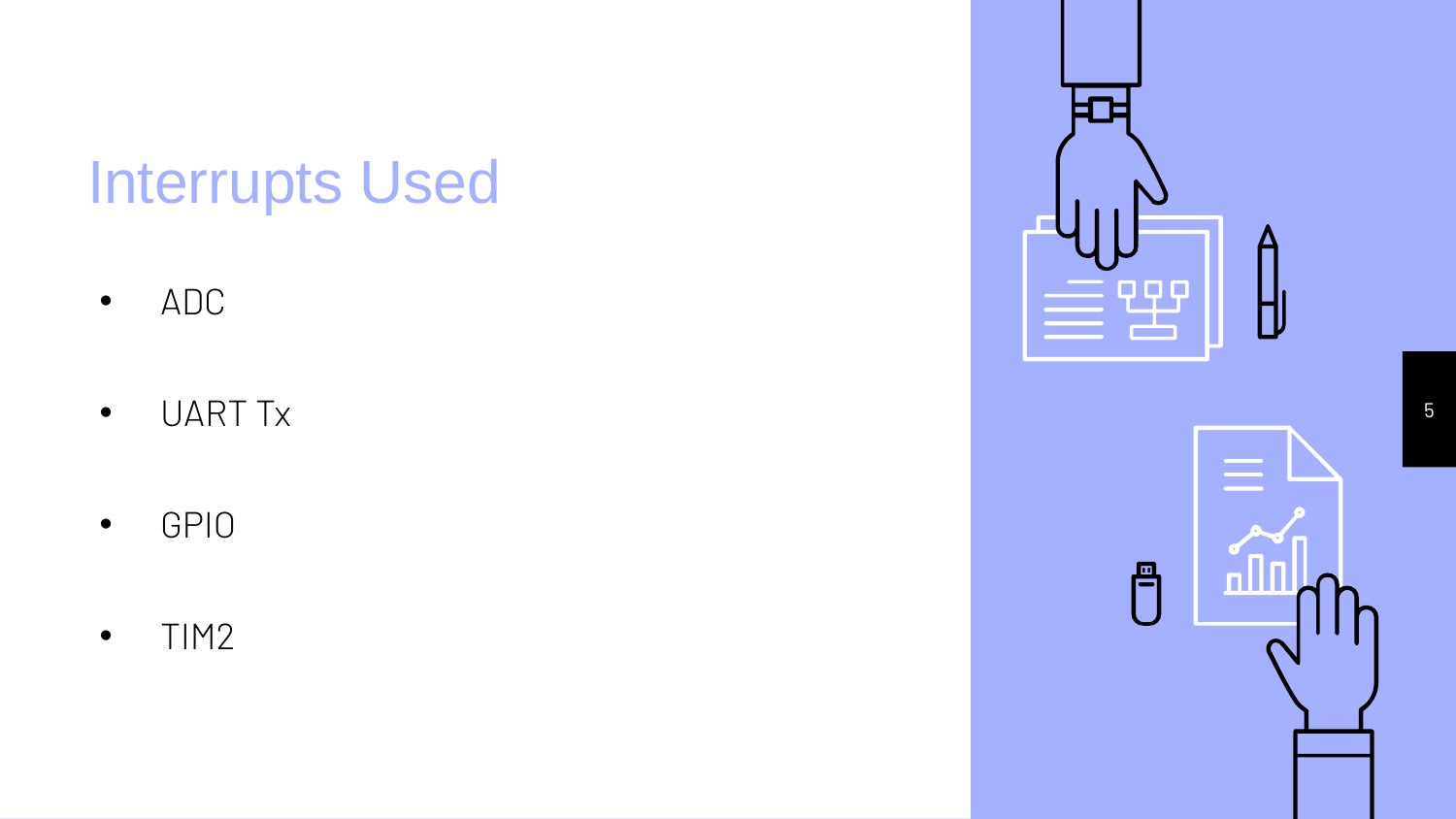

# Interrupts Used
ADC

UART Tx

GPIO

TIM2
5